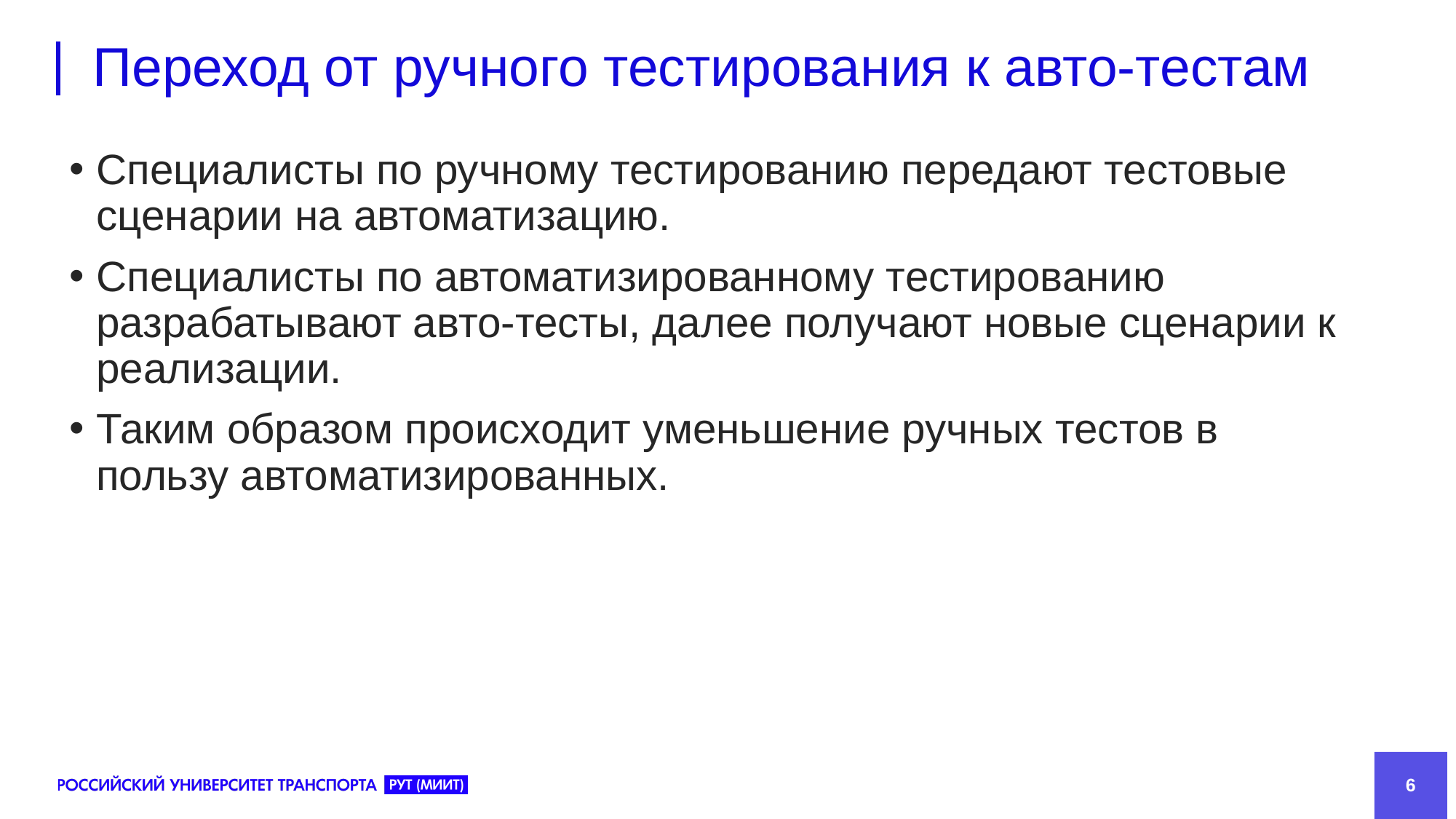

# Переход от ручного тестирования к авто-тестам
Специалисты по ручному тестированию передают тестовые сценарии на автоматизацию.
Специалисты по автоматизированному тестированию разрабатывают авто-тесты, далее получают новые сценарии к реализации.
Таким образом происходит уменьшение ручных тестов в пользу автоматизированных.
6